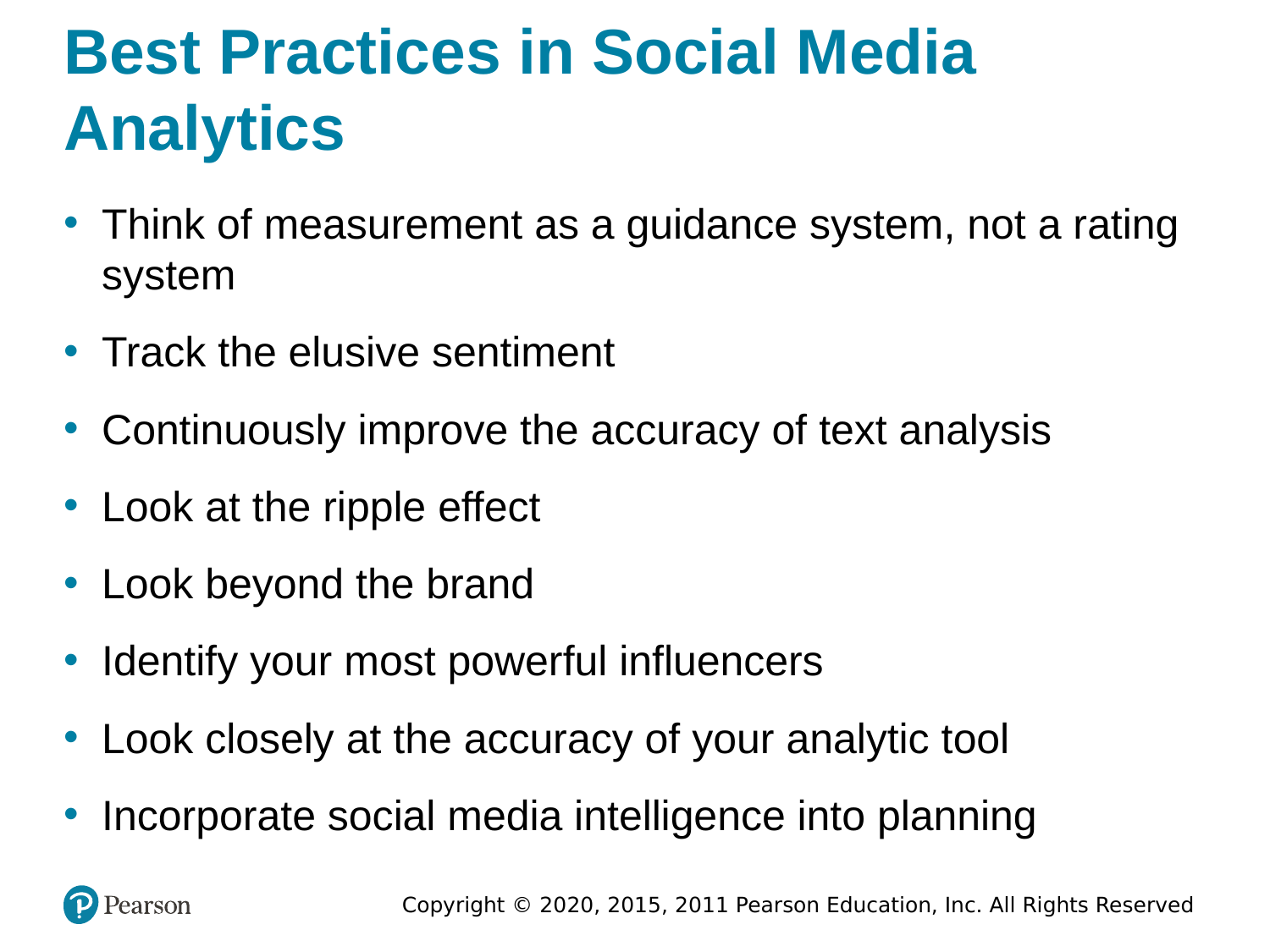

# Best Practices in Social Media Analytics
Think of measurement as a guidance system, not a rating system
Track the elusive sentiment
Continuously improve the accuracy of text analysis
Look at the ripple effect
Look beyond the brand
Identify your most powerful influencers
Look closely at the accuracy of your analytic tool
Incorporate social media intelligence into planning